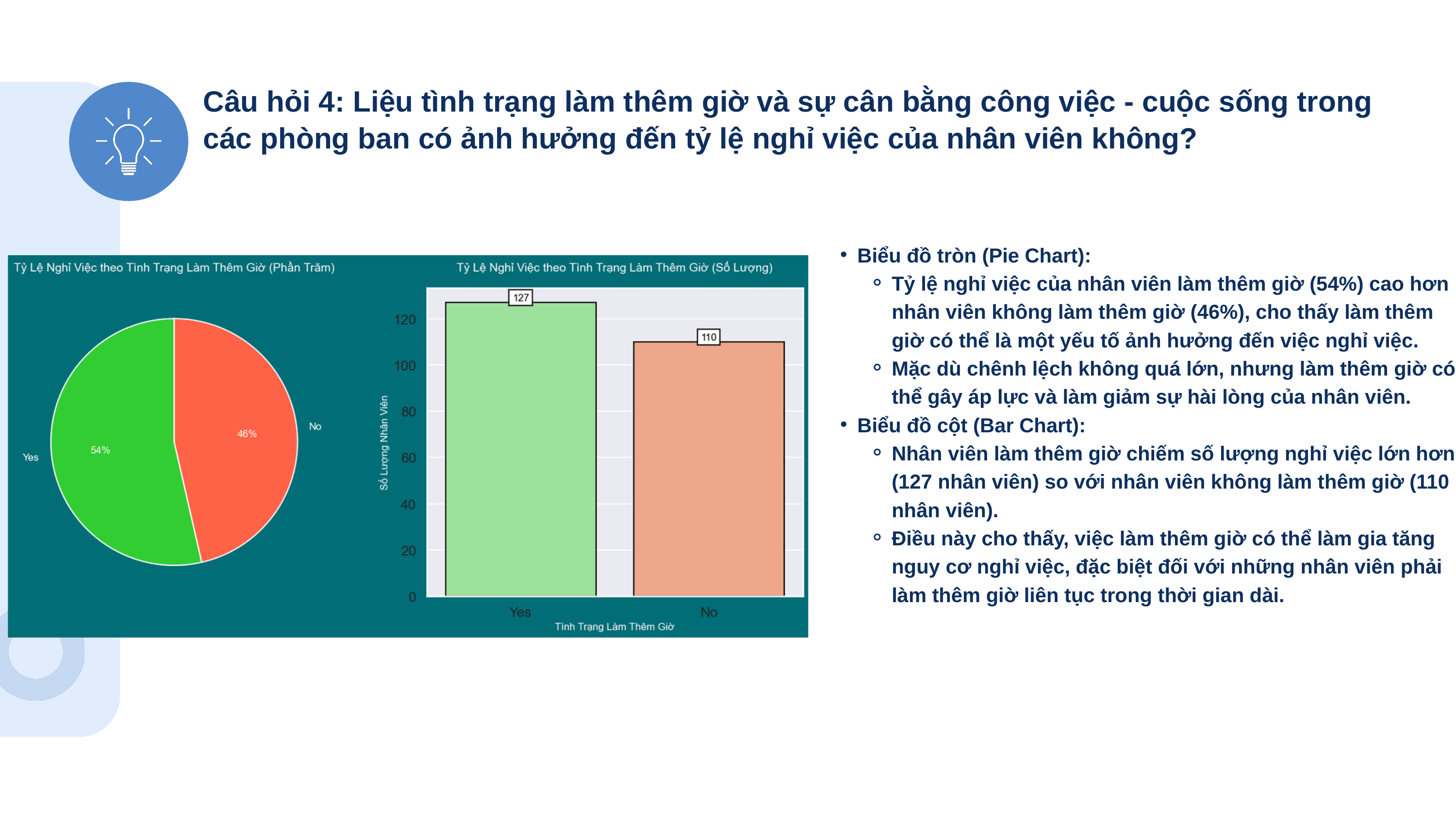

Câu hỏi 4: Liệu tình trạng làm thêm giờ và sự cân bằng công việc - cuộc sống trong các phòng ban có ảnh hưởng đến tỷ lệ nghỉ việc của nhân viên không?

Biểu đồ tròn (Pie Chart):
Tỷ lệ nghỉ việc của nhân viên làm thêm giờ (54%) cao hơn nhân viên không làm thêm giờ (46%), cho thấy làm thêm giờ có thể là một yếu tố ảnh hưởng đến việc nghỉ việc.
Mặc dù chênh lệch không quá lớn, nhưng làm thêm giờ có thể gây áp lực và làm giảm sự hài lòng của nhân viên.
Biểu đồ cột (Bar Chart):
Nhân viên làm thêm giờ chiếm số lượng nghỉ việc lớn hơn (127 nhân viên) so với nhân viên không làm thêm giờ (110 nhân viên).
Điều này cho thấy, việc làm thêm giờ có thể làm gia tăng nguy cơ nghỉ việc, đặc biệt đối với những nhân viên phải làm thêm giờ liên tục trong thời gian dài.